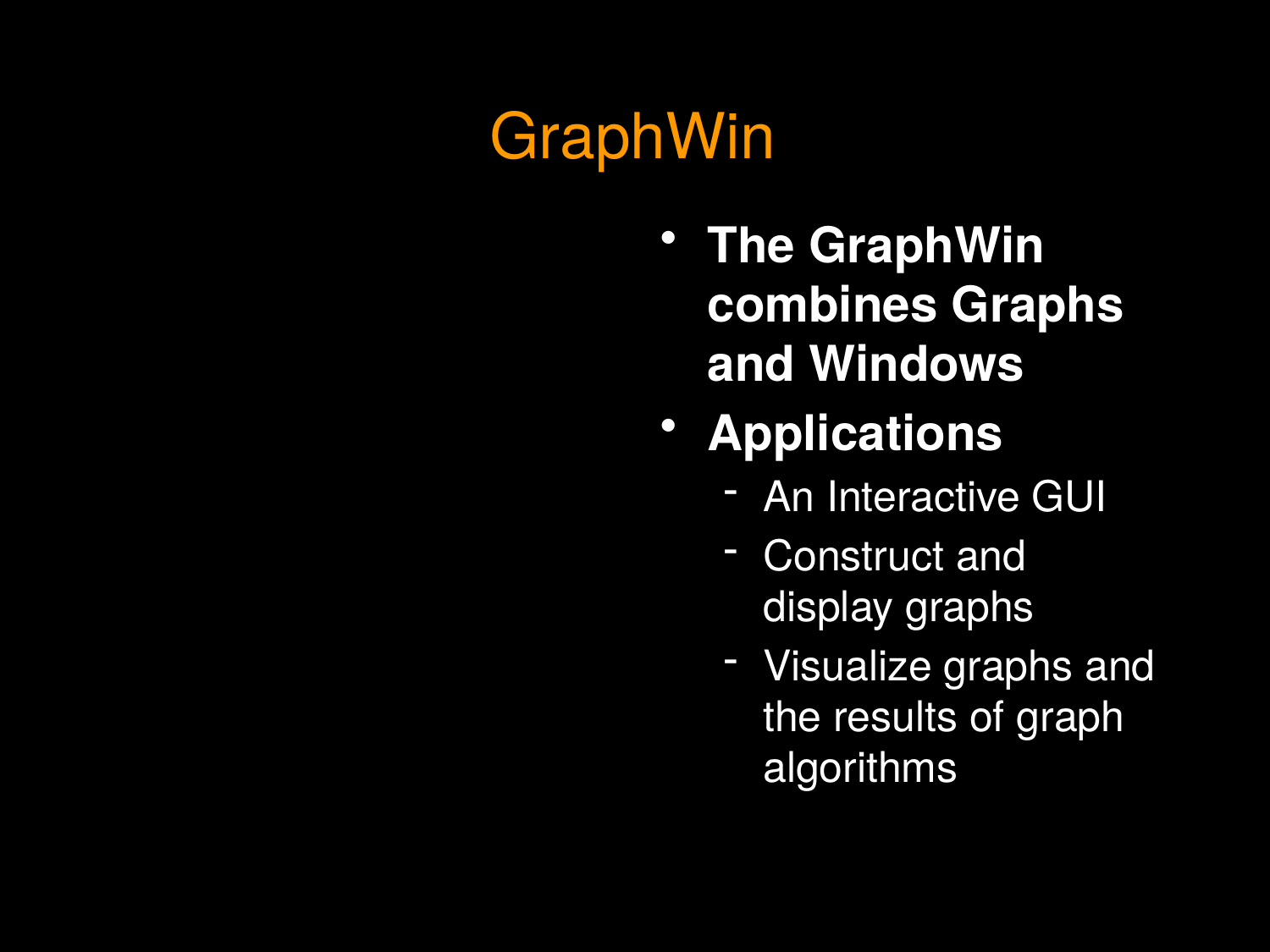

GraphWin
The GraphWin combines Graphs and Windows
Applications
An Interactive GUI
Construct and display graphs
Visualize graphs and the results of graph algorithms